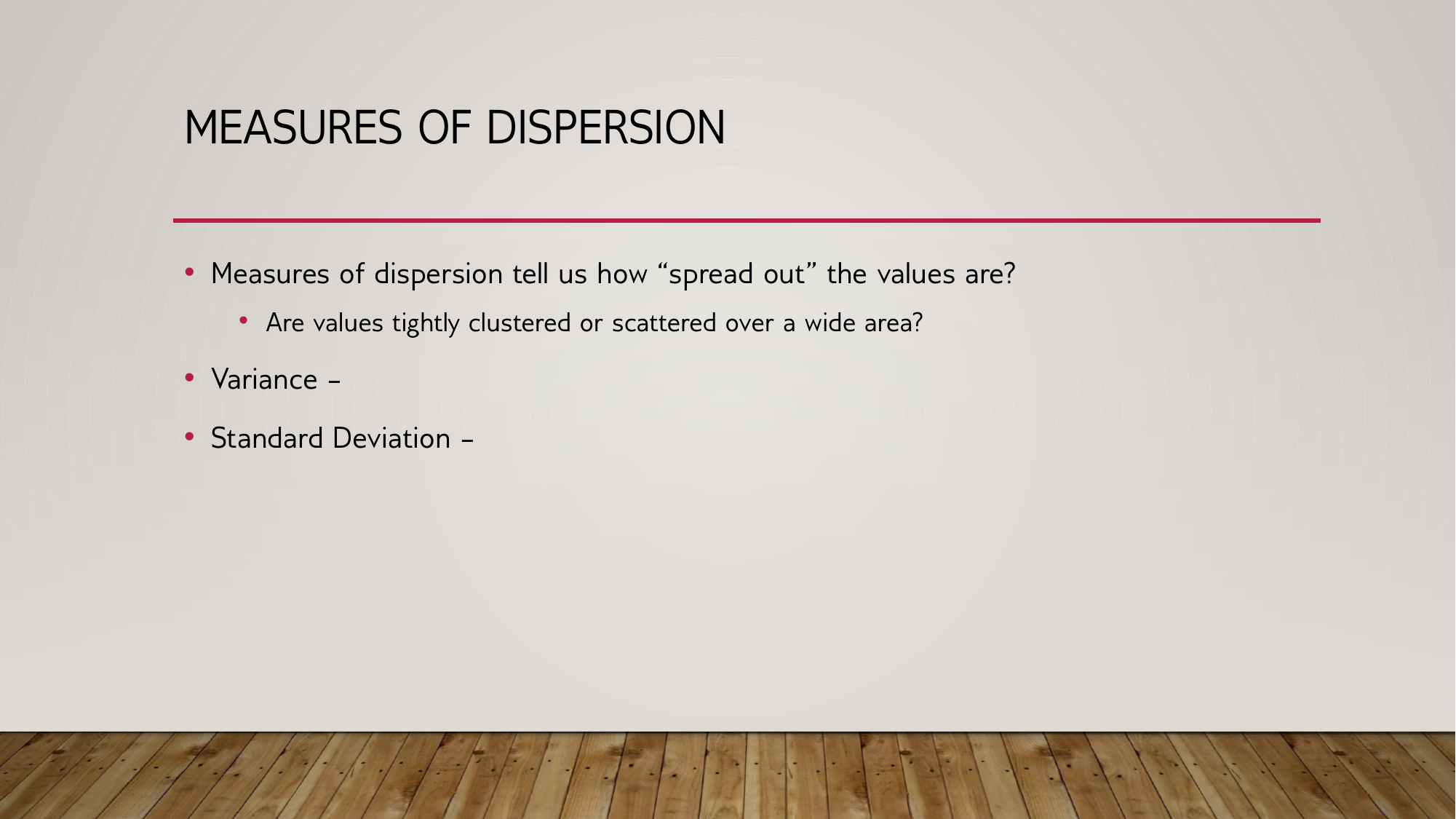

# Measures of Dispersion
Measures of dispersion tell us how “spread out” the values are?
Are values tightly clustered or scattered over a wide area?
Variance –
Standard Deviation –